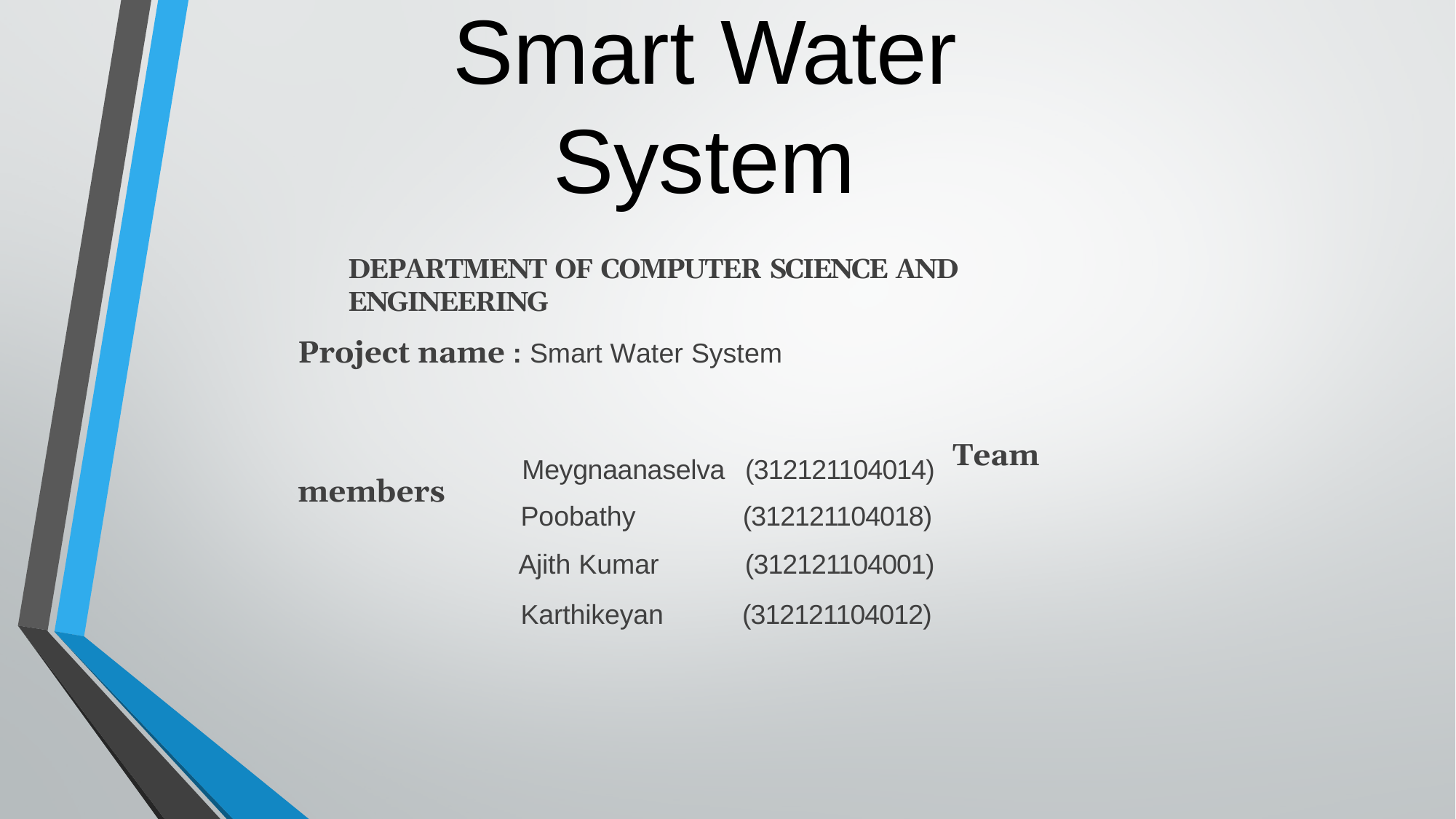

# Smart Water System
DEPARTMENT OF COMPUTER SCIENCE AND ENGINEERING
Project name : Smart Water System

						Team members
| Meygnaanaselva | (312121104014) |
| --- | --- |
| Poobathy | (312121104018) |
| Ajith Kumar | (312121104001) |
| Karthikeyan | (312121104012) |